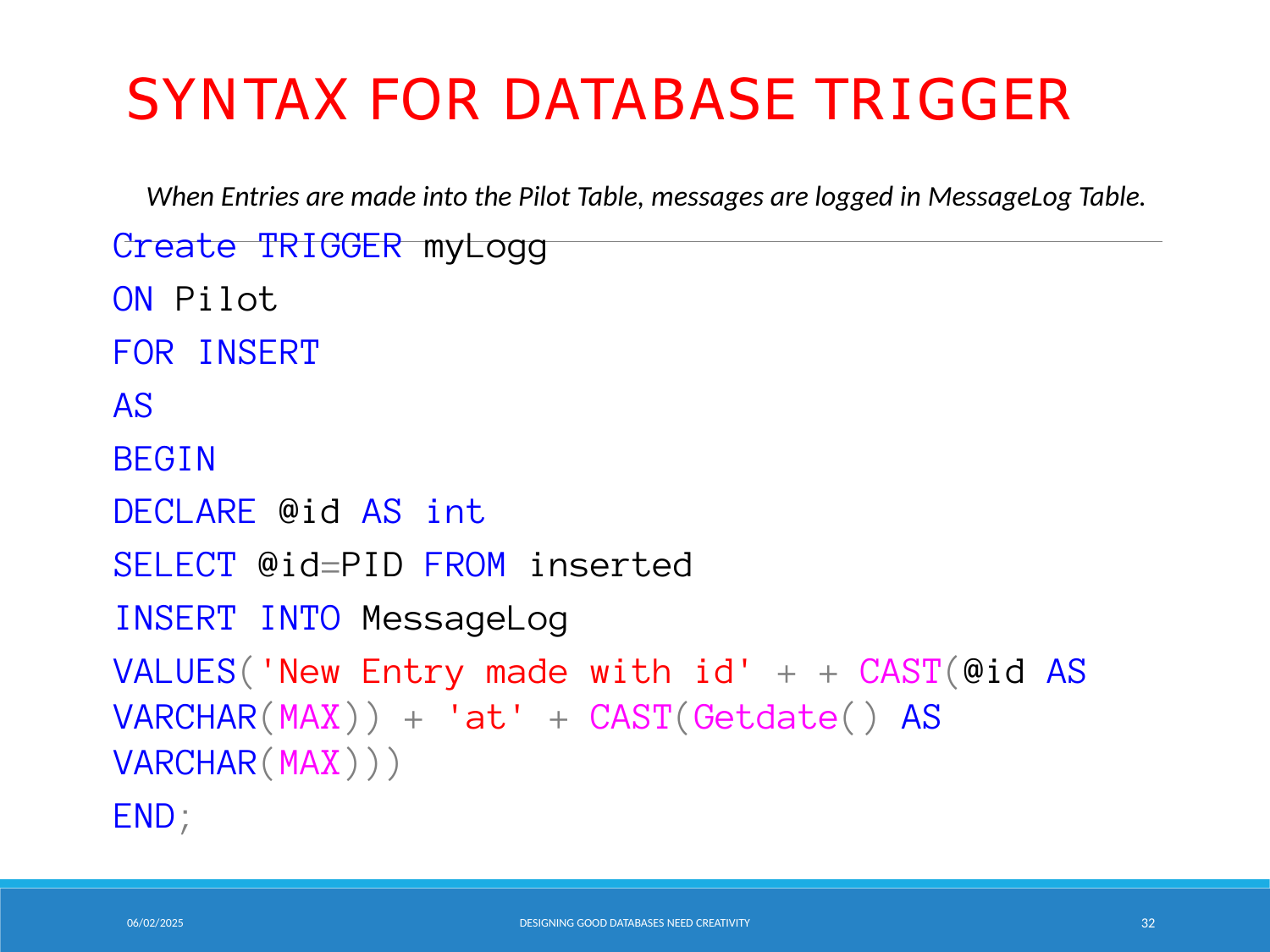

# SYNTAX FOR DATABASE TRIGGER
When Entries are made into the Pilot Table, messages are logged in MessageLog Table.
Create TRIGGER myLogg
ON Pilot
FOR INSERT
AS
BEGIN
DECLARE @id AS int
SELECT @id=PID FROM inserted
INSERT INTO MessageLog
VALUES('New Entry made with id' + + CAST(@id AS VARCHAR(MAX)) + 'at' + CAST(Getdate() AS VARCHAR(MAX)))
END;

06/02/2025
Designing Good Databases need Creativity
32